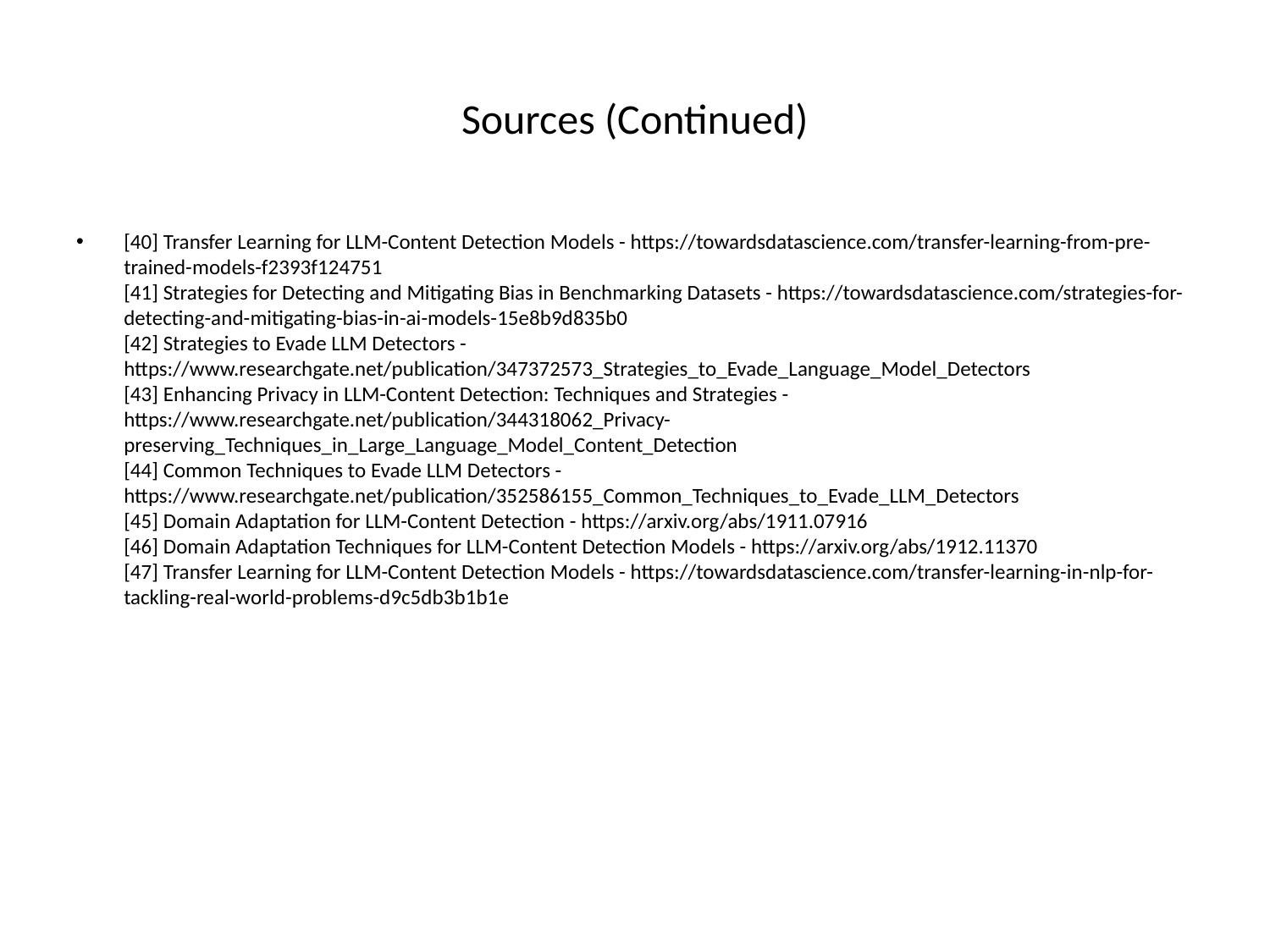

# Sources (Continued)
[40] Transfer Learning for LLM-Content Detection Models - https://towardsdatascience.com/transfer-learning-from-pre-trained-models-f2393f124751
[41] Strategies for Detecting and Mitigating Bias in Benchmarking Datasets - https://towardsdatascience.com/strategies-for-detecting-and-mitigating-bias-in-ai-models-15e8b9d835b0
[42] Strategies to Evade LLM Detectors - https://www.researchgate.net/publication/347372573_Strategies_to_Evade_Language_Model_Detectors
[43] Enhancing Privacy in LLM-Content Detection: Techniques and Strategies - https://www.researchgate.net/publication/344318062_Privacy-preserving_Techniques_in_Large_Language_Model_Content_Detection
[44] Common Techniques to Evade LLM Detectors - https://www.researchgate.net/publication/352586155_Common_Techniques_to_Evade_LLM_Detectors
[45] Domain Adaptation for LLM-Content Detection - https://arxiv.org/abs/1911.07916
[46] Domain Adaptation Techniques for LLM-Content Detection Models - https://arxiv.org/abs/1912.11370
[47] Transfer Learning for LLM-Content Detection Models - https://towardsdatascience.com/transfer-learning-in-nlp-for-tackling-real-world-problems-d9c5db3b1b1e